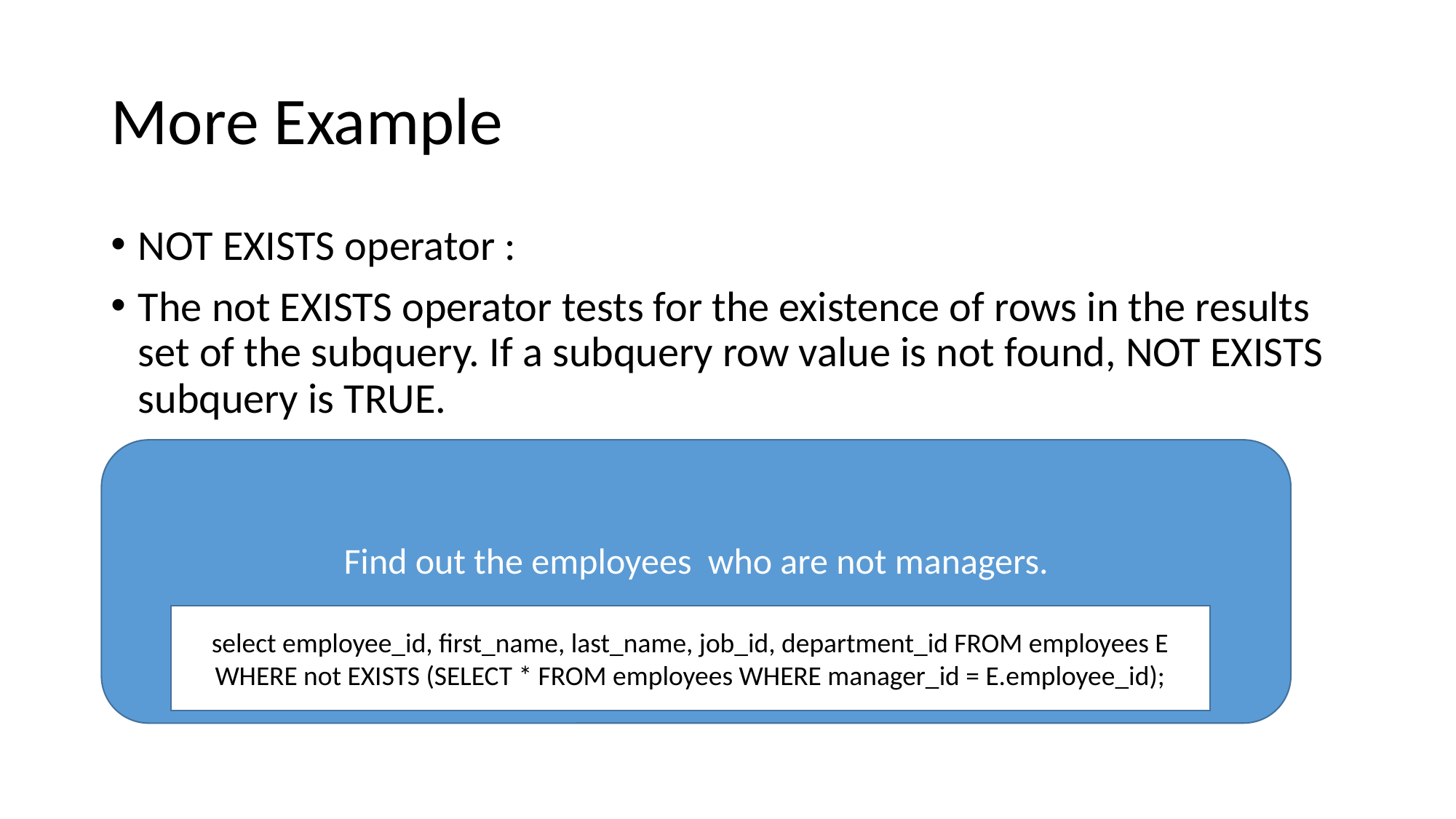

# More Example
NOT EXISTS operator :
The not EXISTS operator tests for the existence of rows in the results set of the subquery. If a subquery row value is not found, NOT EXISTS subquery is TRUE.

Find out the employees  who are not managers.

select employee_id, first_name, last_name, job_id, department_id FROM employees E WHERE not EXISTS (SELECT * FROM employees WHERE manager_id = E.employee_id);